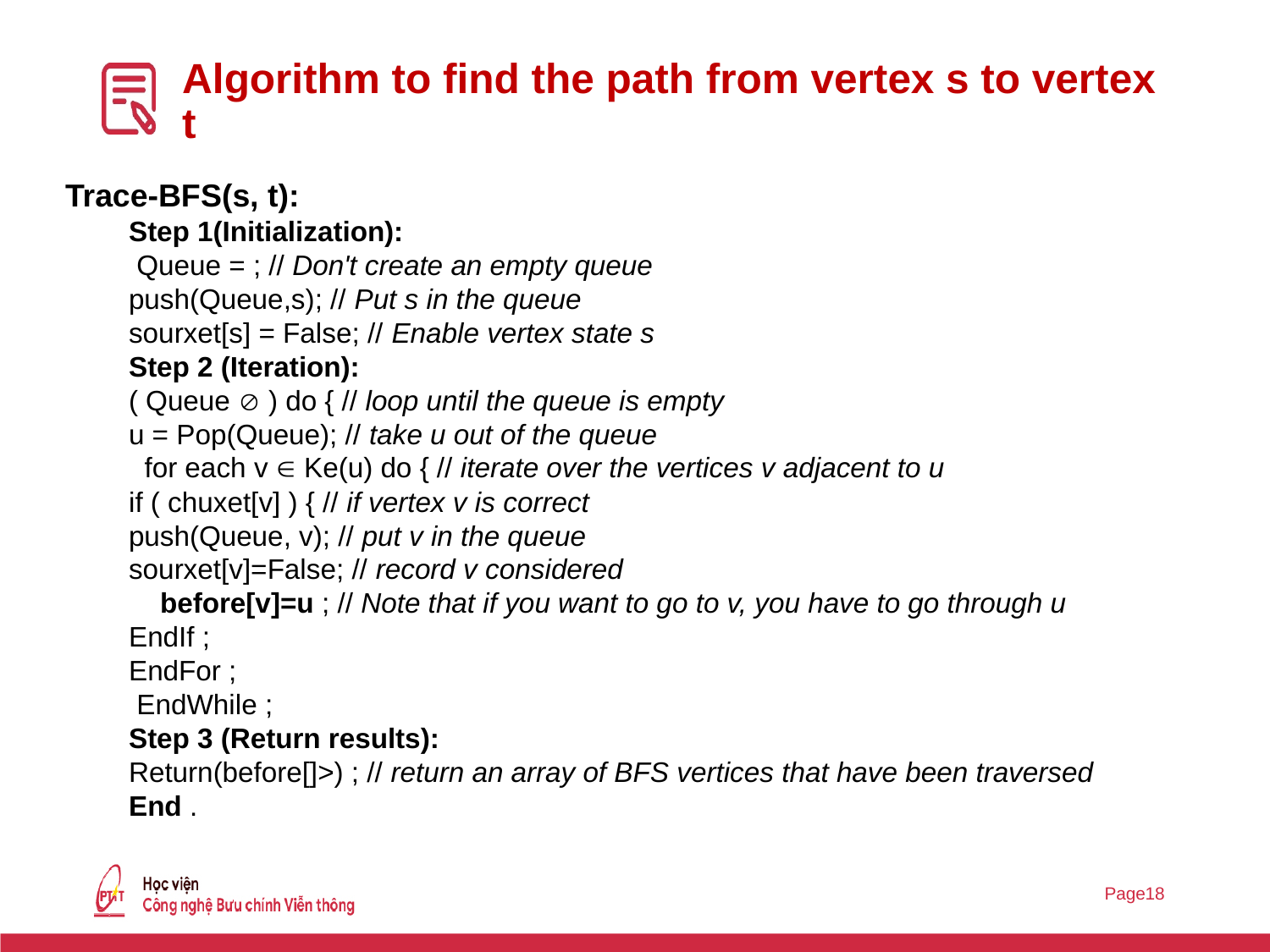

# Algorithm to find the path from vertex s to vertex t
Trace-BFS(s, t):
Step 1(Initialization):
 Queue = ; // Don't create an empty queue
push(Queue,s); // Put s in the queue
sourxet[s] = False; // Enable vertex state s
Step 2 (Iteration):
( Queue ∅ ) do { // loop until the queue is empty
u = Pop(Queue); // take u out of the queue
  for each v ∈ Ke(u) do { // iterate over the vertices v adjacent to u
if ( chuxet[v] ) { // if vertex v is correct
push(Queue, v); // put v in the queue
sourxet[v]=False; // record v considered
    before[v]=u ; // Note that if you want to go to v, you have to go through u
EndIf ;
EndFor ;
 EndWhile ;
Step 3 (Return results):
Return(before[]>) ; // return an array of BFS vertices that have been traversed
End .